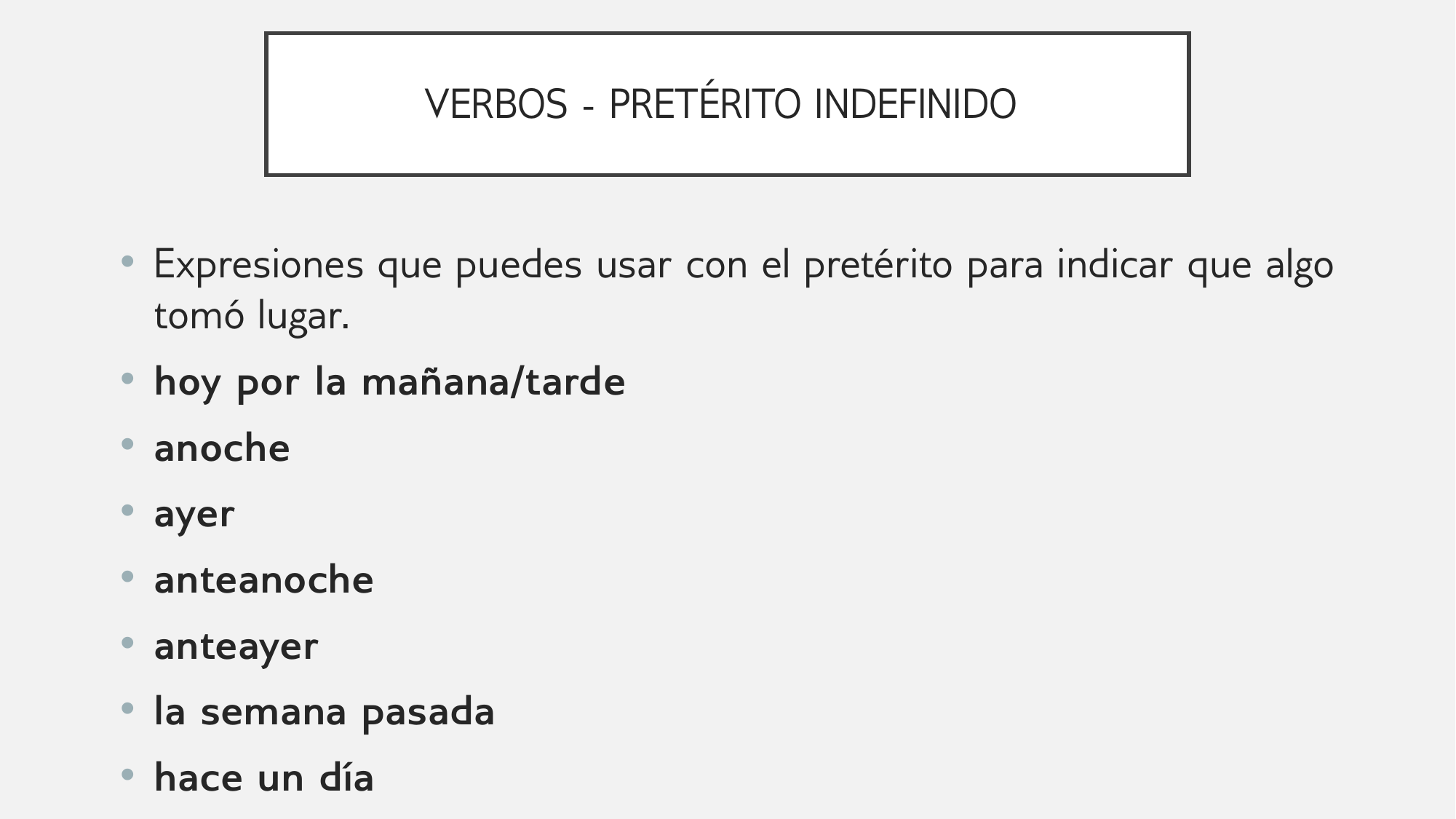

# VERBOS - PRETÉRITO INDEFINIDO
Expresiones que puedes usar con el pretérito para indicar que algo tomó lugar.
hoy por la mañana/tarde
anoche
ayer
anteanoche
anteayer
la semana pasada
hace un día